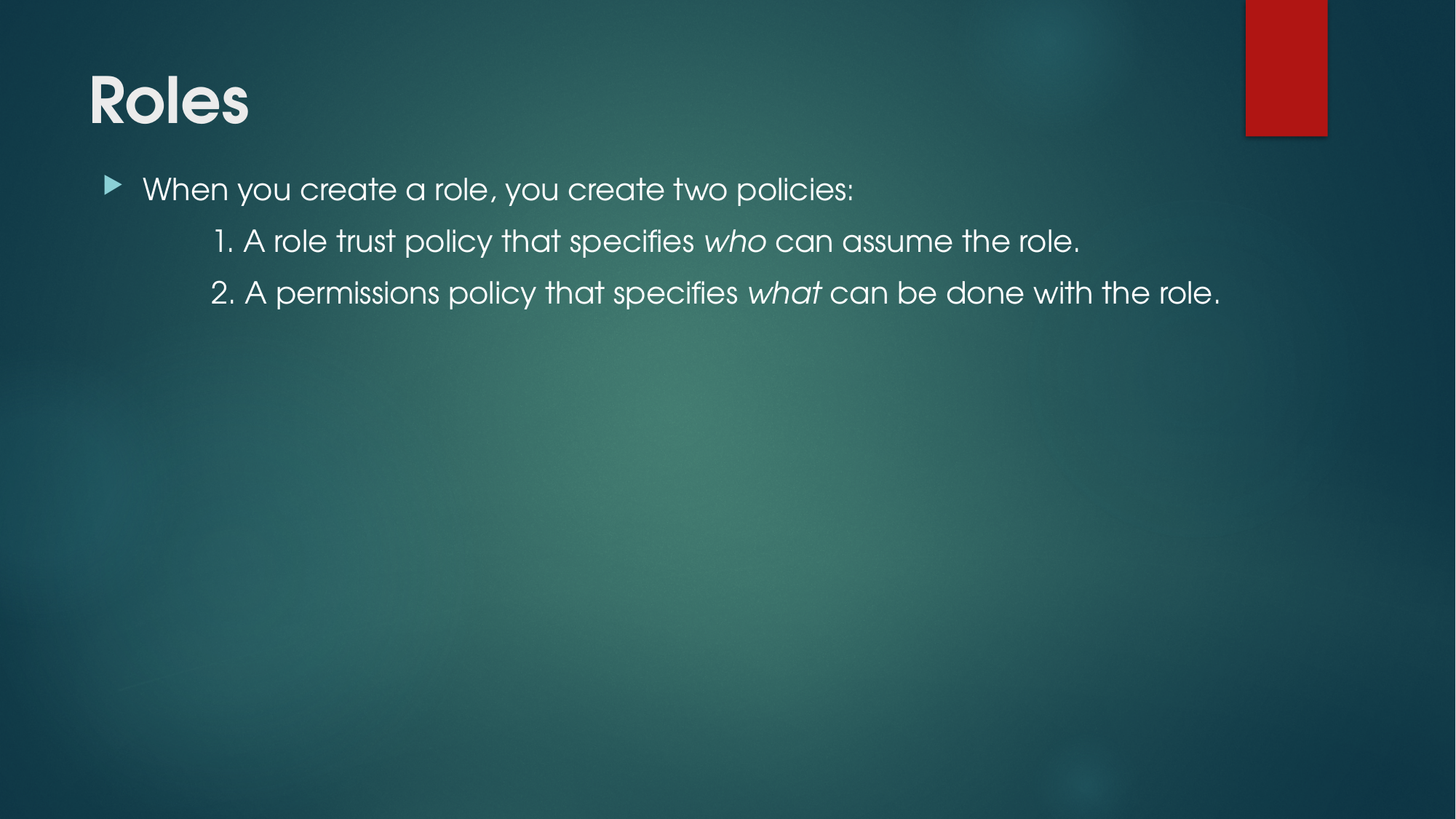

# Roles
When you create a role, you create two policies:
	1. A role trust policy that specifies who can assume the role.
	2. A permissions policy that specifies what can be done with the role.